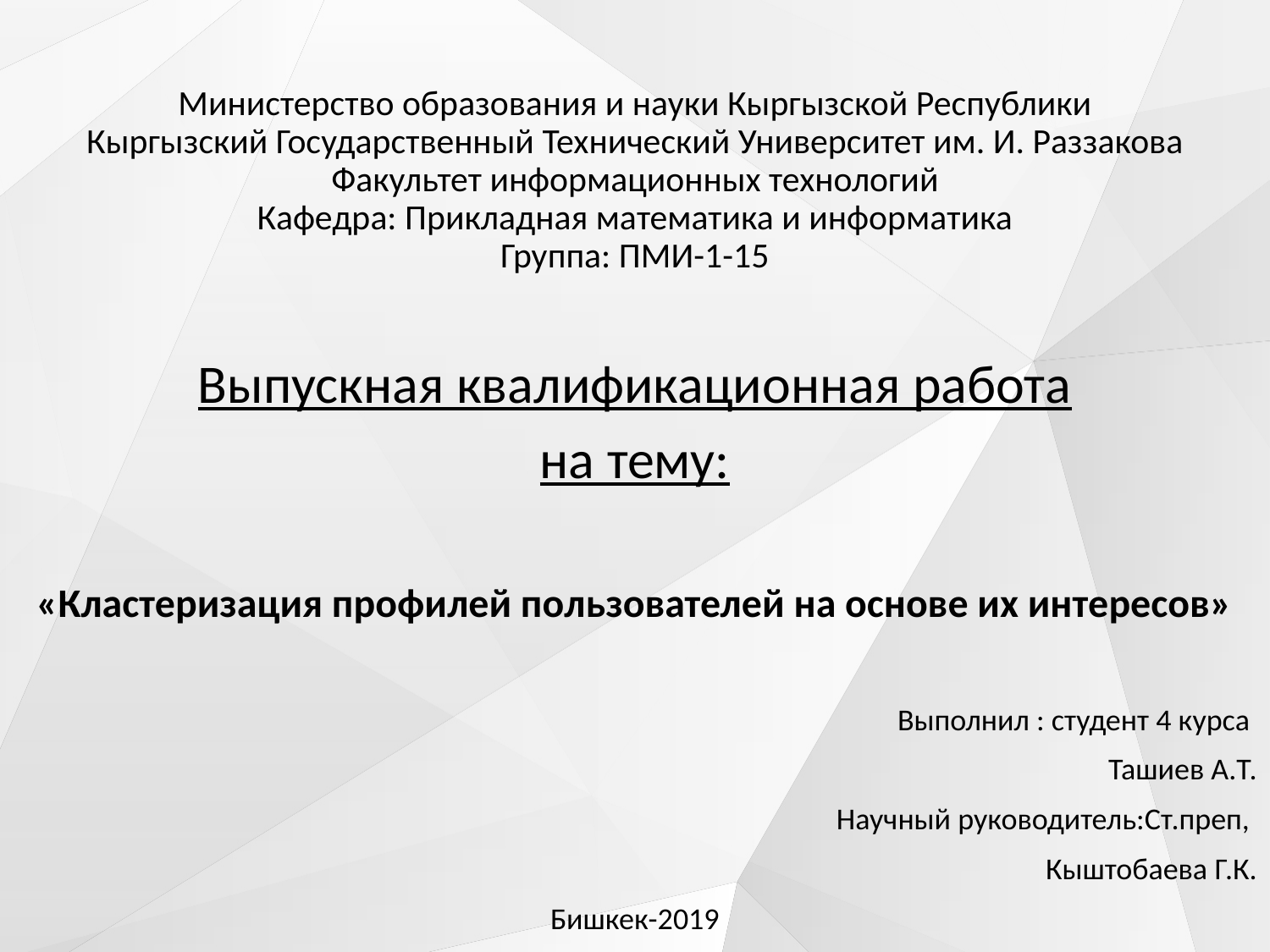

# Министерство образования и науки Кыргызской Республики Кыргызский Государственный Технический Университет им. И. Раззакова Факультет информационных технологий Кафедра: Прикладная математика и информатика Группа: ПМИ-1-15

Выпускная квалификационная работа
на тему:

«Кластеризация профилей пользователей на основе их интересов»

Выполнил : студент 4 курса
Ташиев А.Т.
Научный руководитель:Ст.преп,
Кыштобаева Г.К.
Бишкек-2019